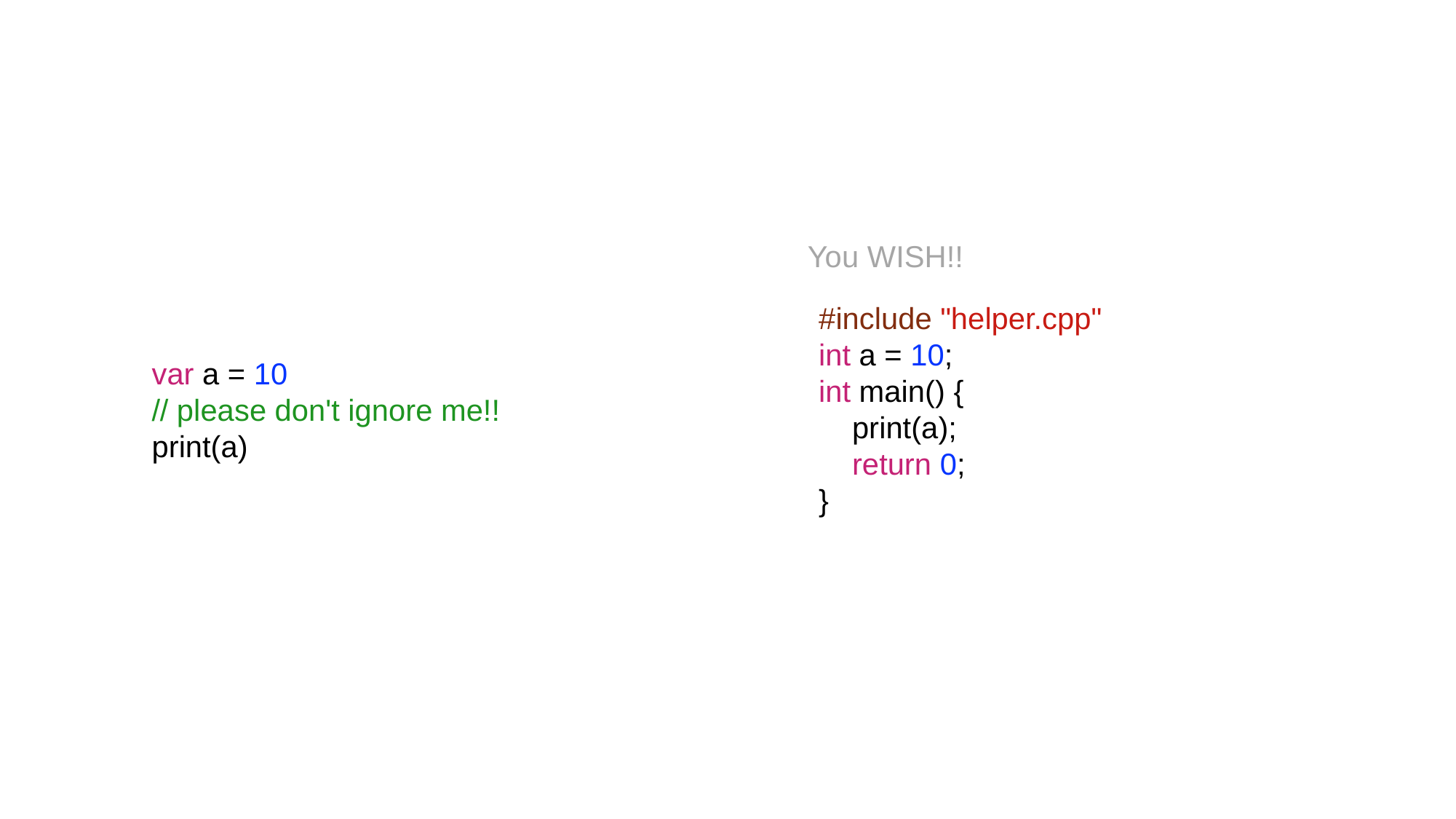

You WISH!!
#include "helper.cpp"
int a = 10;
int main() {
    print(a);
    return 0;
}
var a = 10
// please don't ignore me!!
print(a)